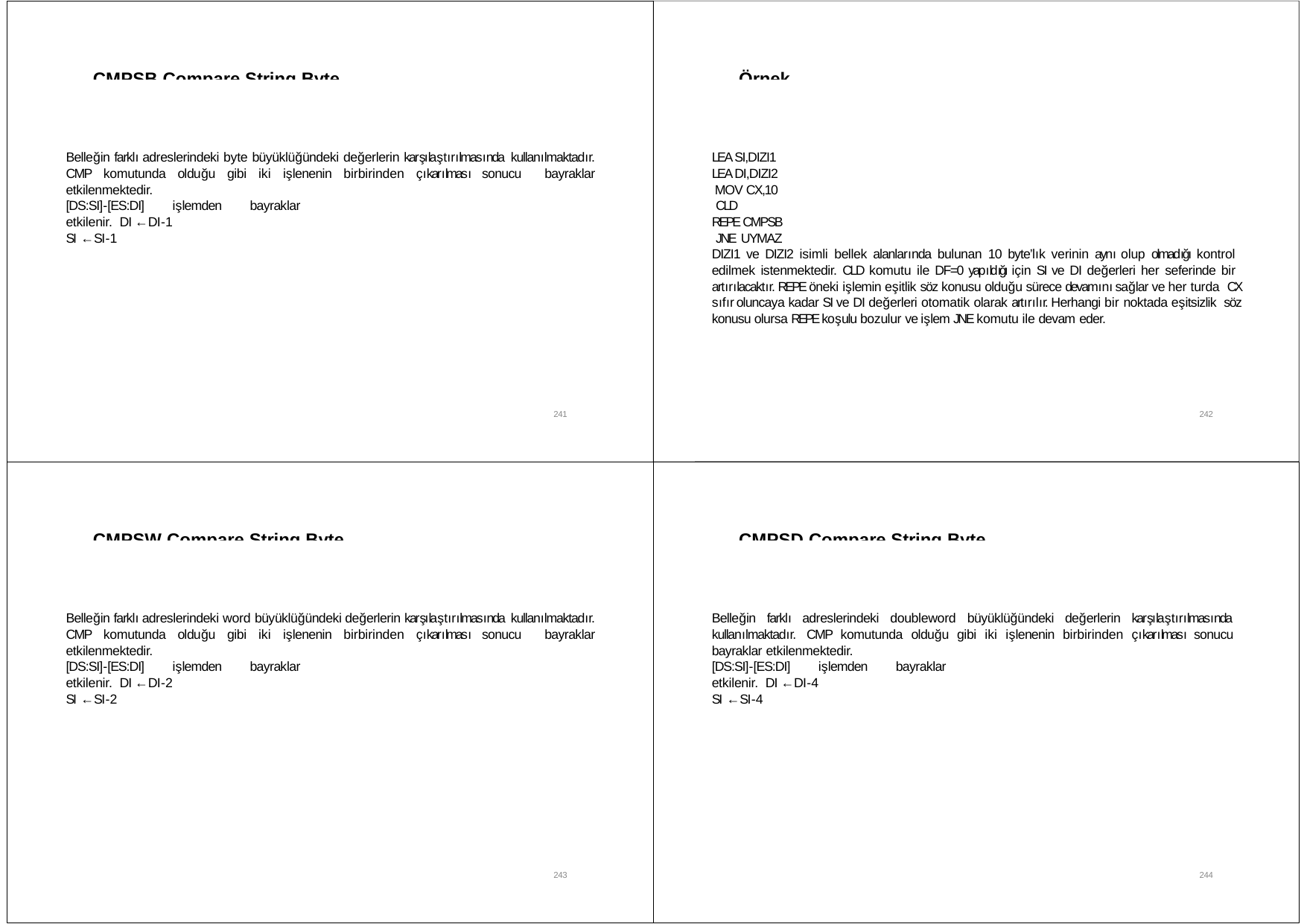

CMPSB Compare String Byte
Örnek

Belleğin farklı adreslerindeki byte büyüklüğündeki değerlerin karşılaştırılmasında  kullanılmaktadır. CMP komutunda olduğu gibi iki işlenenin birbirinden çıkarılması sonucu  bayraklar etkilenmektedir.
[DS:SI]‐[ES:DI] işlemden bayraklar etkilenir.  DI ←DI‐1
SI ←SI‐1
LEA SI,DIZI1  LEA DI,DIZI2  MOV CX,10  CLD
REPE CMPSB  JNE UYMAZ
DIZI1 ve DIZI2 isimli bellek alanlarında bulunan 10 byte’lık verinin aynı olup olmadığı kontrol  edilmek istenmektedir. CLD komutu ile DF=0 yapıldığı için SI ve DI değerleri her seferinde bir  artırılacaktır. REPE öneki işlemin eşitlik söz konusu olduğu sürece devamını sağlar ve her turda  CX sıfır oluncaya kadar SI ve DI değerleri otomatik olarak artırılır. Herhangi bir noktada eşitsizlik  söz konusu olursa REPE koşulu bozulur ve işlem JNE komutu ile devam eder.
241
242

CMPSW Compare String Byte
CMPSD Compare String Byte

Belleğin farklı adreslerindeki word büyüklüğündeki değerlerin karşılaştırılmasında  kullanılmaktadır. CMP komutunda olduğu gibi iki işlenenin birbirinden çıkarılması sonucu  bayraklar etkilenmektedir.
[DS:SI]‐[ES:DI] işlemden bayraklar etkilenir.  DI ←DI‐2
SI ←SI‐2
Belleğin farklı adreslerindeki doubleword büyüklüğündeki değerlerin karşılaştırılmasında  kullanılmaktadır. CMP komutunda olduğu gibi iki işlenenin birbirinden çıkarılması sonucu  bayraklar etkilenmektedir.
[DS:SI]‐[ES:DI] işlemden bayraklar etkilenir.  DI ←DI‐4
SI ←SI‐4
243
244